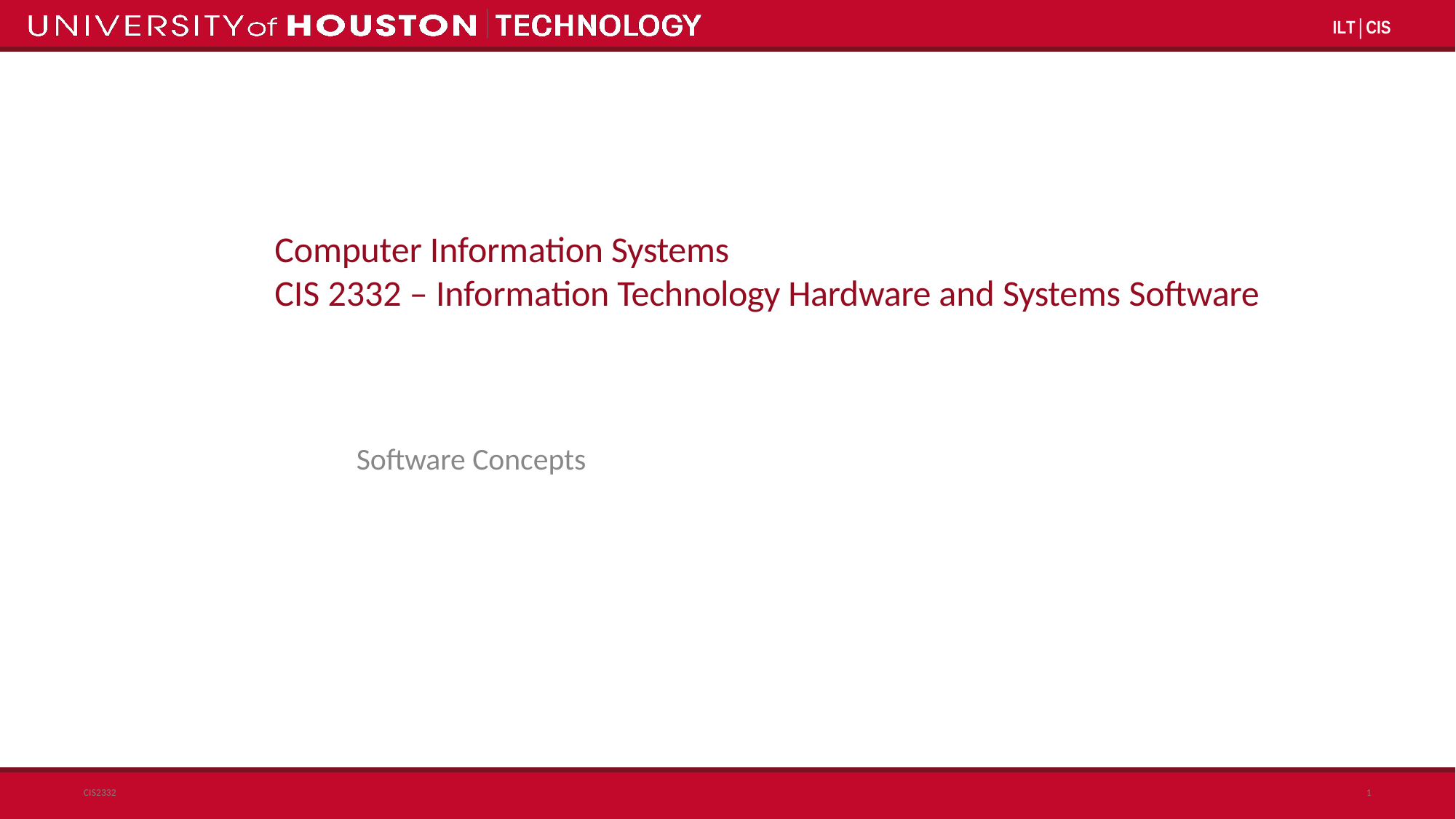

ILT│CIS
# Computer Information Systems
CIS 2332 – Information Technology Hardware and Systems Software
Software Concepts

1
CIS2332